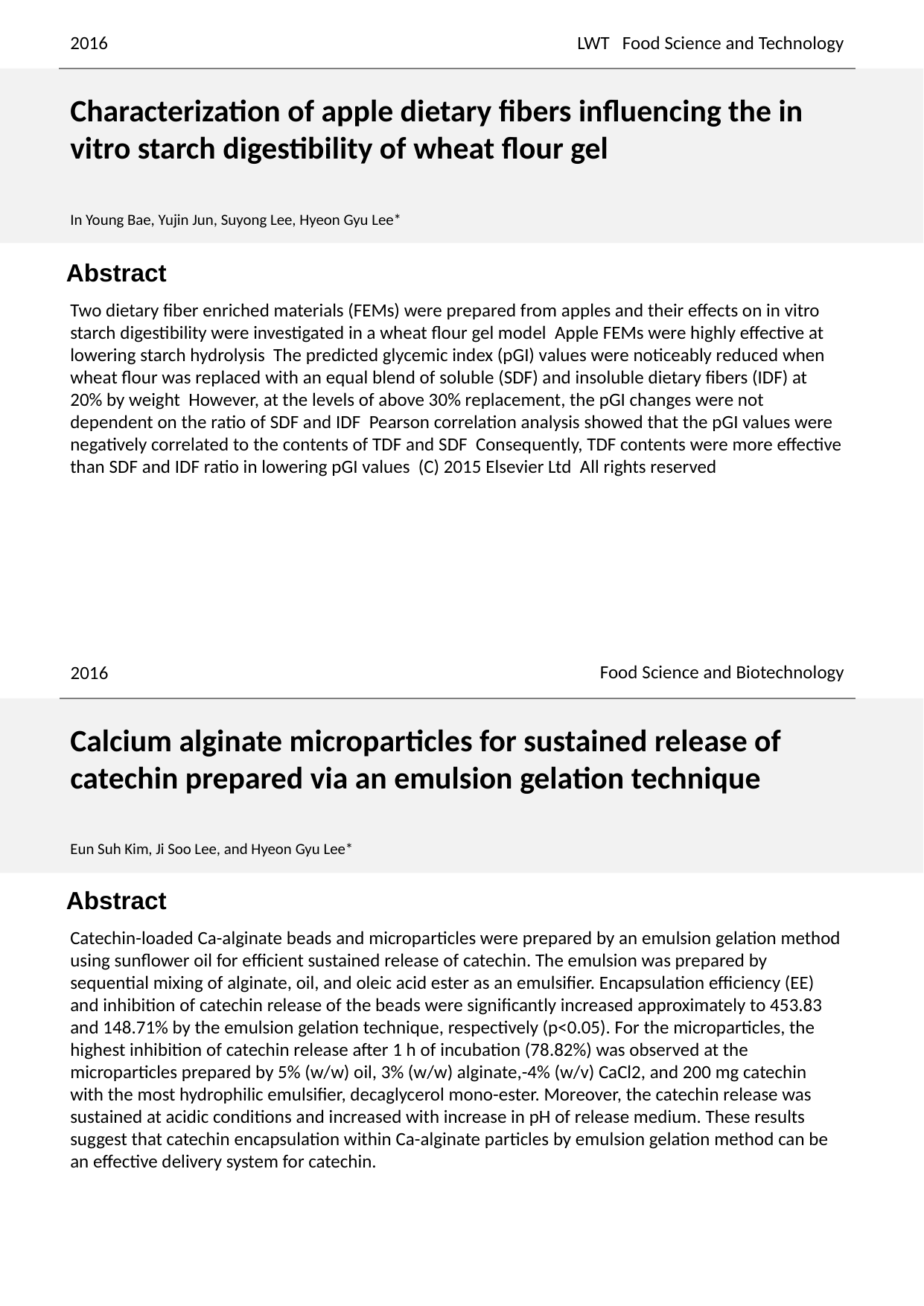

2016
LWT   Food Science and Technology
Characterization of apple dietary fibers influencing the in vitro starch digestibility of wheat flour gel
In Young Bae, Yujin Jun, Suyong Lee, Hyeon Gyu Lee*
Two dietary fiber enriched materials (FEMs) were prepared from apples and their effects on in vitro starch digestibility were investigated in a wheat flour gel model  Apple FEMs were highly effective at lowering starch hydrolysis  The predicted glycemic index (pGI) values were noticeably reduced when wheat flour was replaced with an equal blend of soluble (SDF) and insoluble dietary fibers (IDF) at 20% by weight  However, at the levels of above 30% replacement, the pGI changes were not dependent on the ratio of SDF and IDF  Pearson correlation analysis showed that the pGI values were negatively correlated to the contents of TDF and SDF  Consequently, TDF contents were more effective than SDF and IDF ratio in lowering pGI values  (C) 2015 Elsevier Ltd  All rights reserved
Food Science and Biotechnology
2016
Calcium alginate microparticles for sustained release of catechin prepared via an emulsion gelation technique
Eun Suh Kim, Ji Soo Lee, and Hyeon Gyu Lee*
Catechin-loaded Ca-alginate beads and microparticles were prepared by an emulsion gelation method using sunflower oil for efficient sustained release of catechin. The emulsion was prepared by sequential mixing of alginate, oil, and oleic acid ester as an emulsifier. Encapsulation efficiency (EE) and inhibition of catechin release of the beads were significantly increased approximately to 453.83 and 148.71% by the emulsion gelation technique, respectively (p<0.05). For the microparticles, the highest inhibition of catechin release after 1 h of incubation (78.82%) was observed at the microparticles prepared by 5% (w/w) oil, 3% (w/w) alginate,-4% (w/v) CaCl2, and 200 mg catechin with the most hydrophilic emulsifier, decaglycerol mono-ester. Moreover, the catechin release was sustained at acidic conditions and increased with increase in pH of release medium. These results suggest that catechin encapsulation within Ca-alginate particles by emulsion gelation method can be an effective delivery system for catechin.